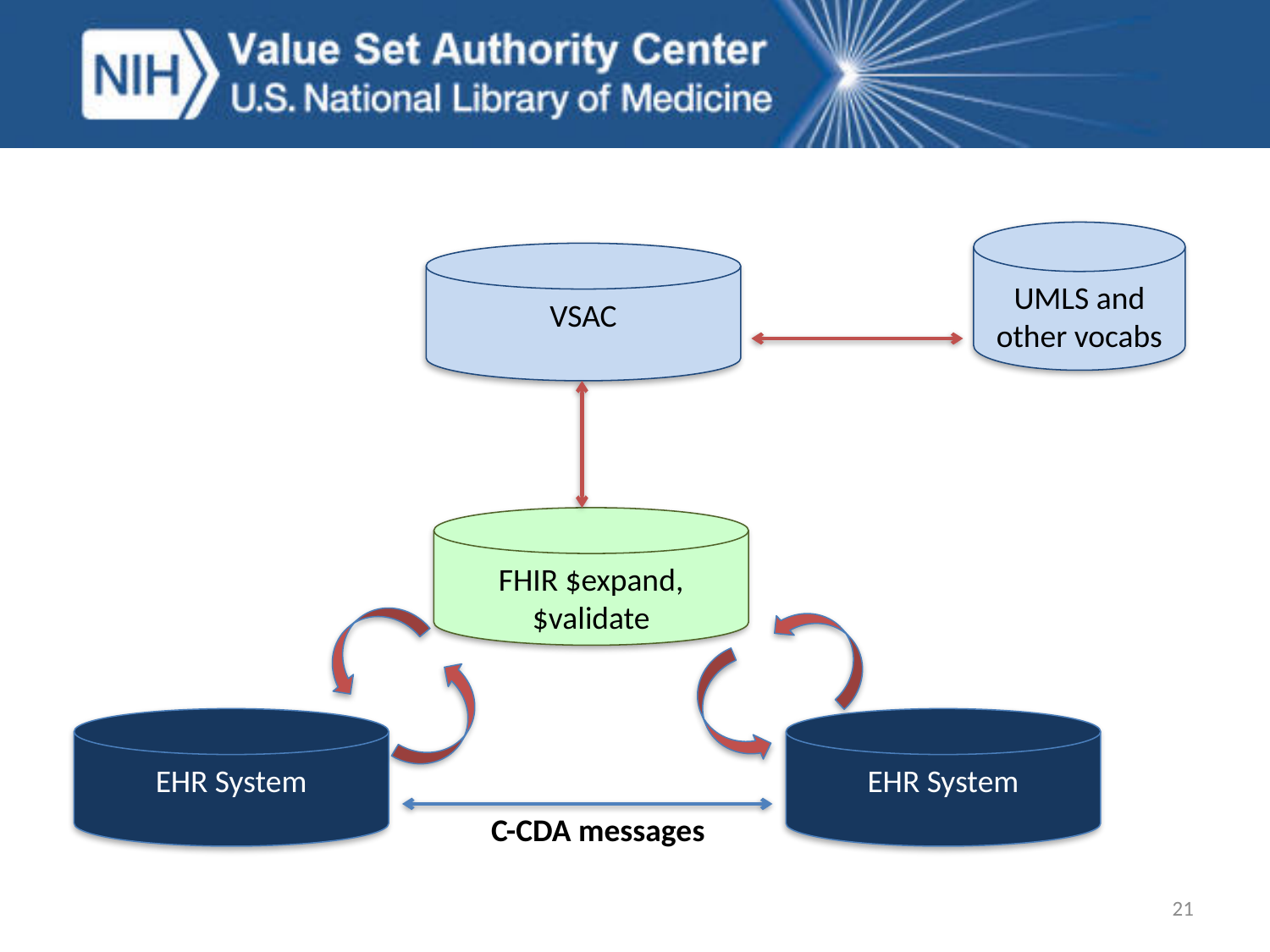

UMLS and other vocabs
VSAC
FHIR $expand, $validate

EHR System
EHR System
C-CDA messages
21